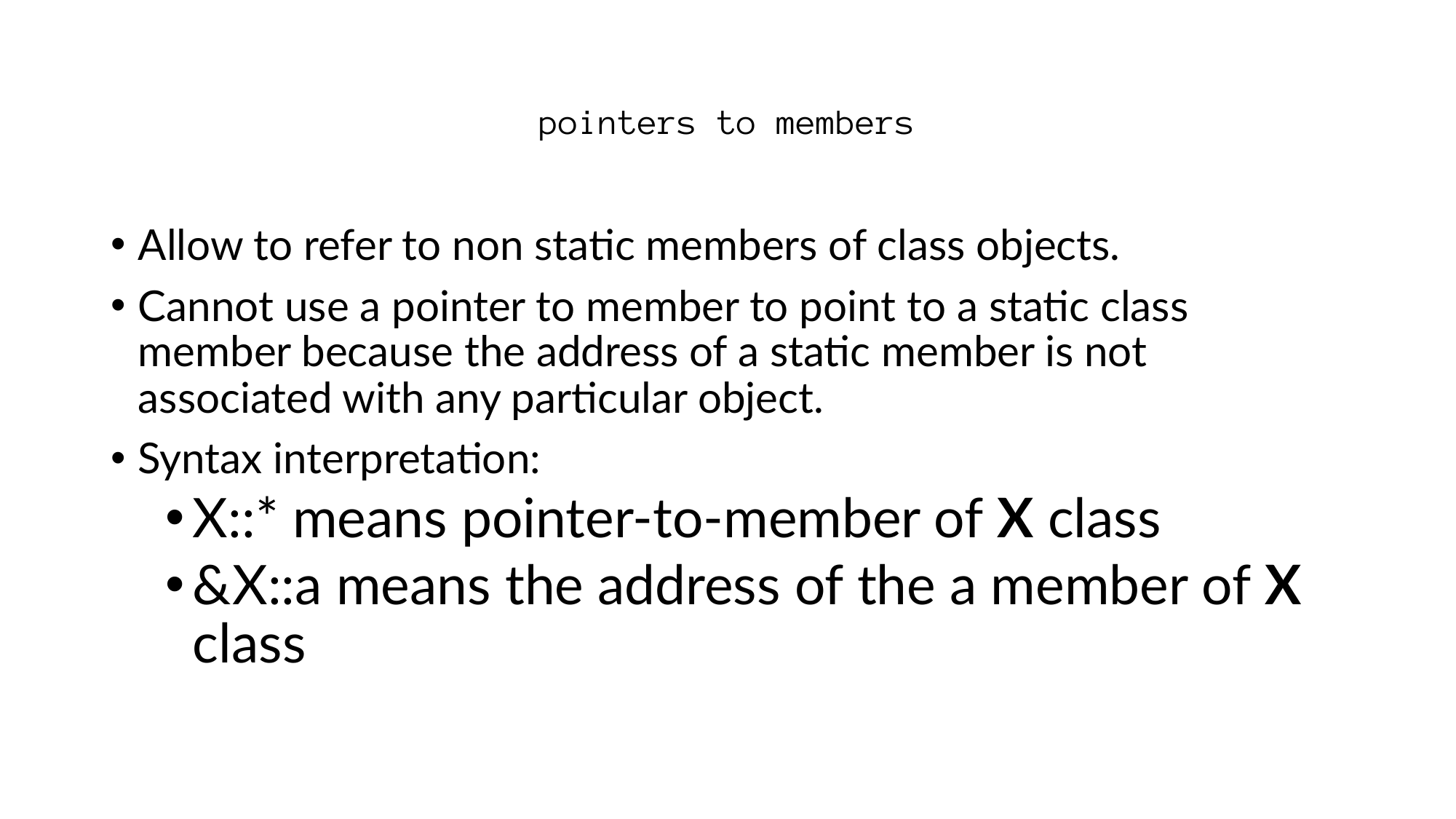

# pointers to members
Allow to refer to non static members of class objects.
Cannot use a pointer to member to point to a static class member because the address of a static member is not associated with any particular object.
Syntax interpretation:
X::* means pointer-to-member of X class
&X::a means the address of the a member of X class